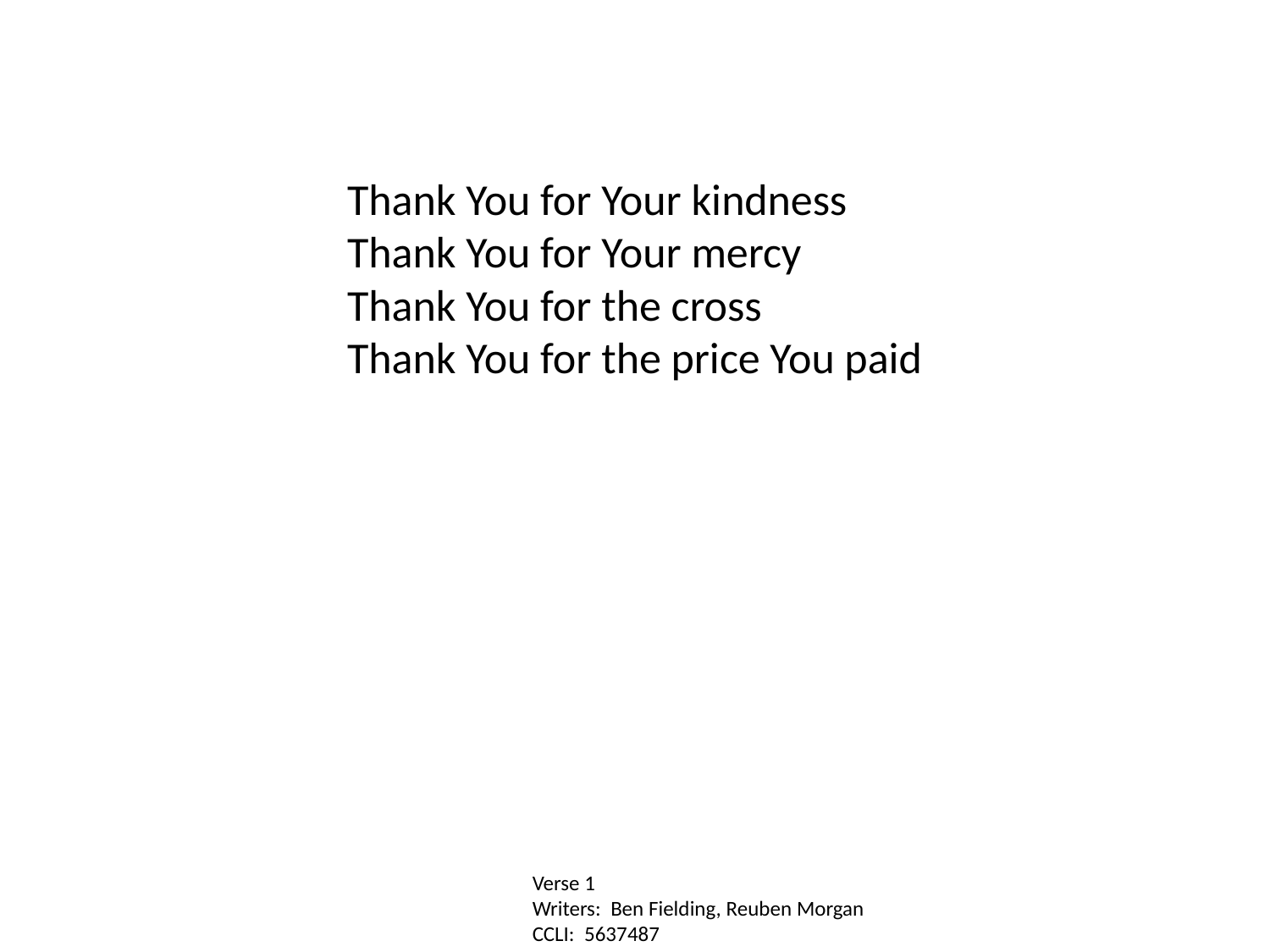

Thank You for Your kindness
Thank You for Your mercy
Thank You for the cross
Thank You for the price You paid

Verse 1
Writers:  Ben Fielding, Reuben Morgan
CCLI:  5637487